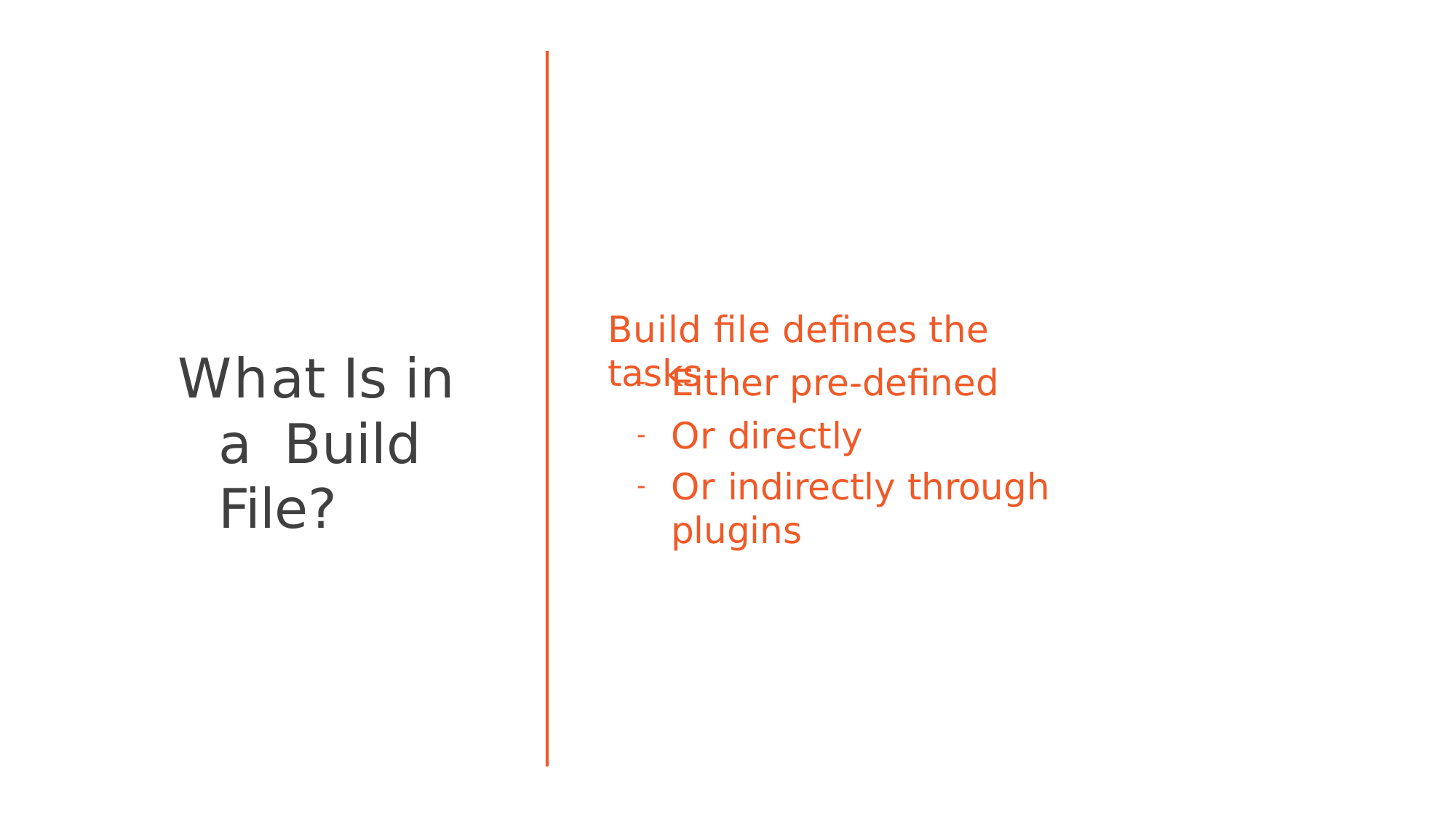

# Build file defines the tasks
What Is in a  Build File?
Either pre-defined
Or directly
Or indirectly through plugins
4